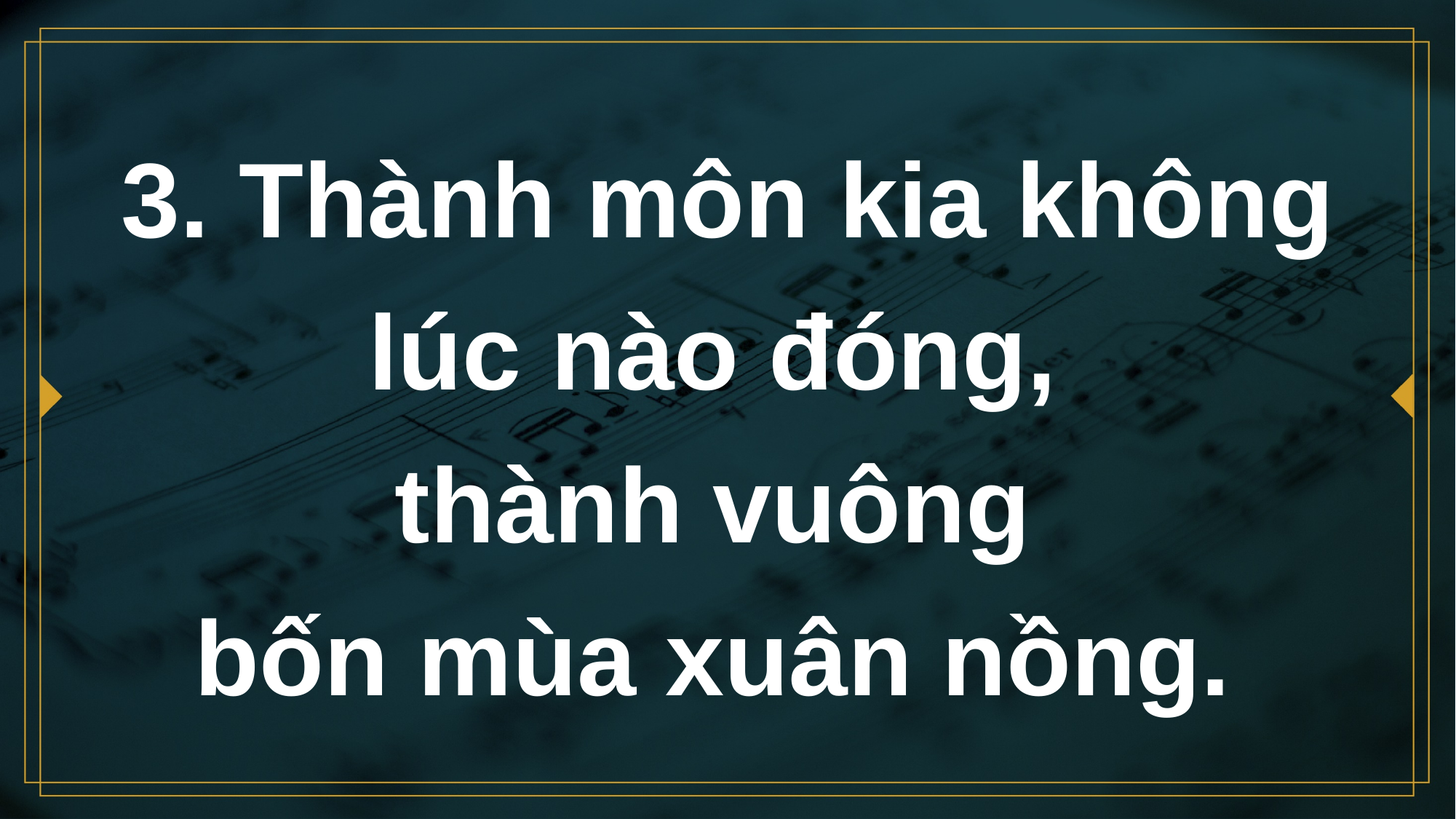

# 3. Thành môn kia không lúc nào đóng, thành vuông bốn mùa xuân nồng.